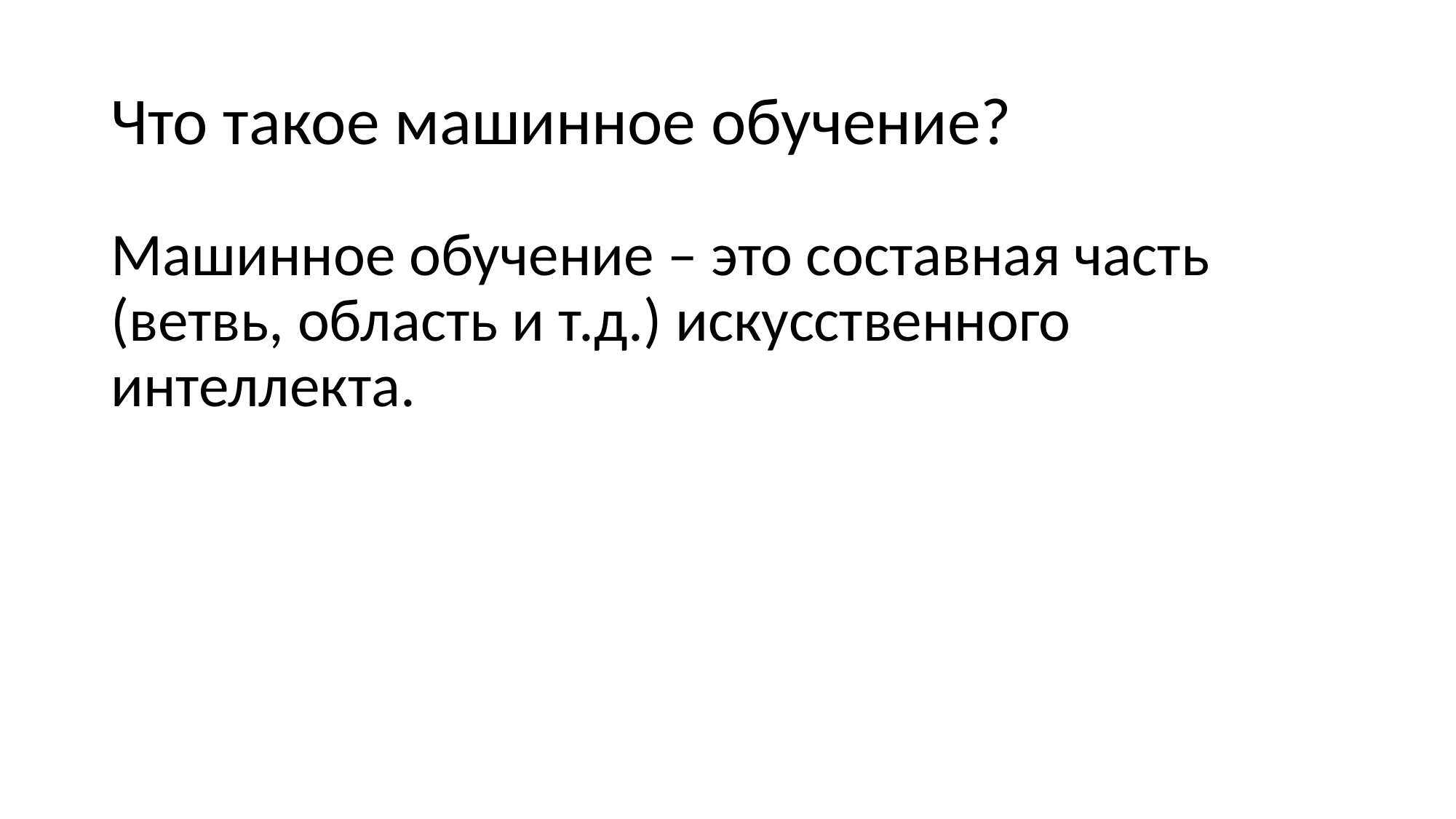

# Что такое машинное обучение?
Машинное обучение – это составная часть (ветвь, область и т.д.) искусственного интеллекта.